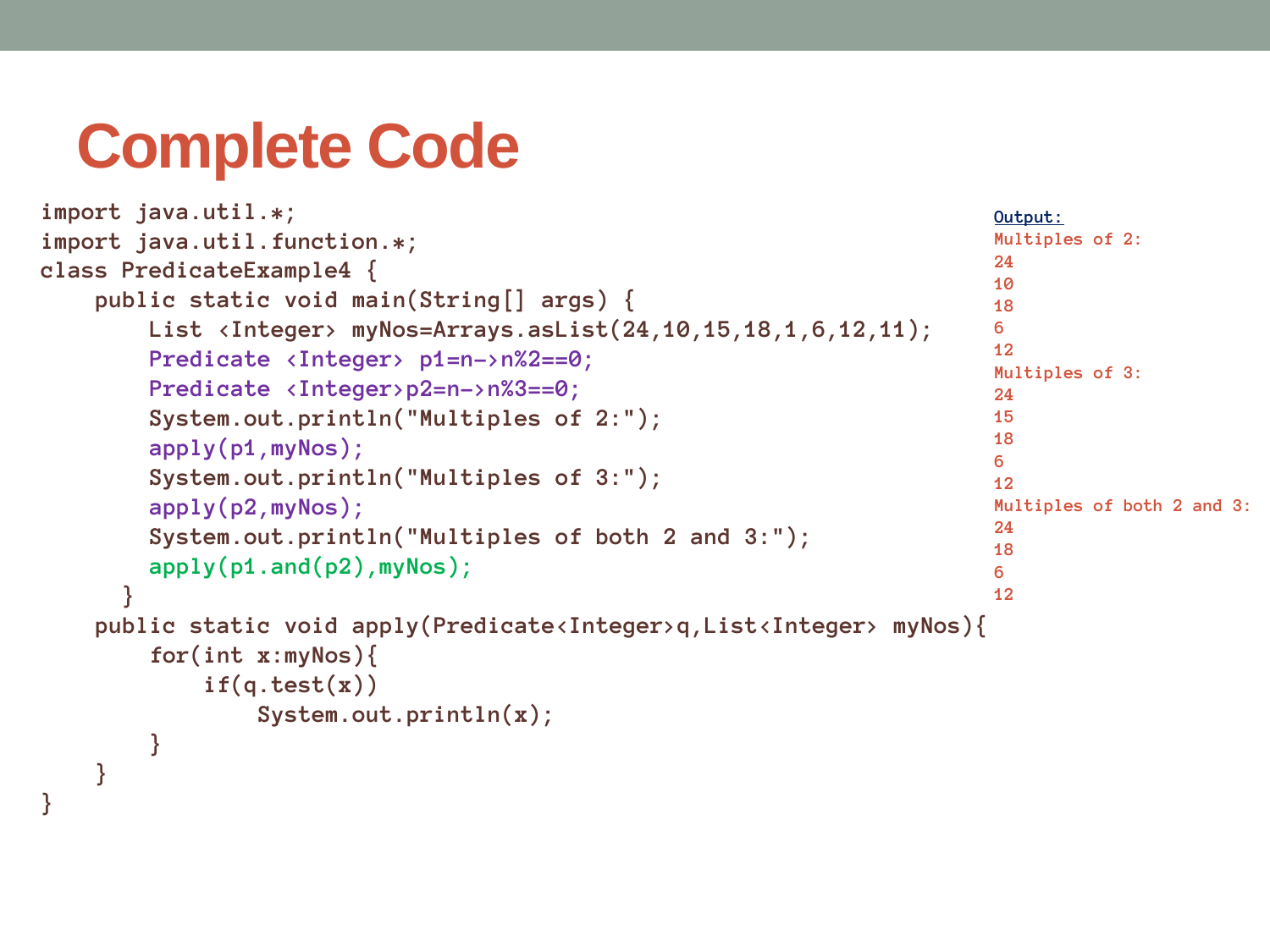

# Complete Code
import java.util.*;
import java.util.function.*;
class PredicateExample4 {
    public static void main(String[] args) {
        List <Integer> myNos=Arrays.asList(24,10,15,18,1,6,12,11);
        Predicate <Integer> p1=n->n%2==0;
        Predicate <Integer>p2=n->n%3==0;
        System.out.println("Multiples of 2:");
        apply(p1,myNos);
        System.out.println("Multiples of 3:");
        apply(p2,myNos);
        System.out.println("Multiples of both 2 and 3:");
        apply(p1.and(p2),myNos);
      }
    public static void apply(Predicate<Integer>q,List<Integer> myNos){
        for(int x:myNos){
            if(q.test(x))
                System.out.println(x);
        }
    }
}

Output:
Multiples of 2:
24
10
18
6
12
Multiples of 3:
24
15
18
6
12
Multiples of both 2 and 3:
24
18
6
12